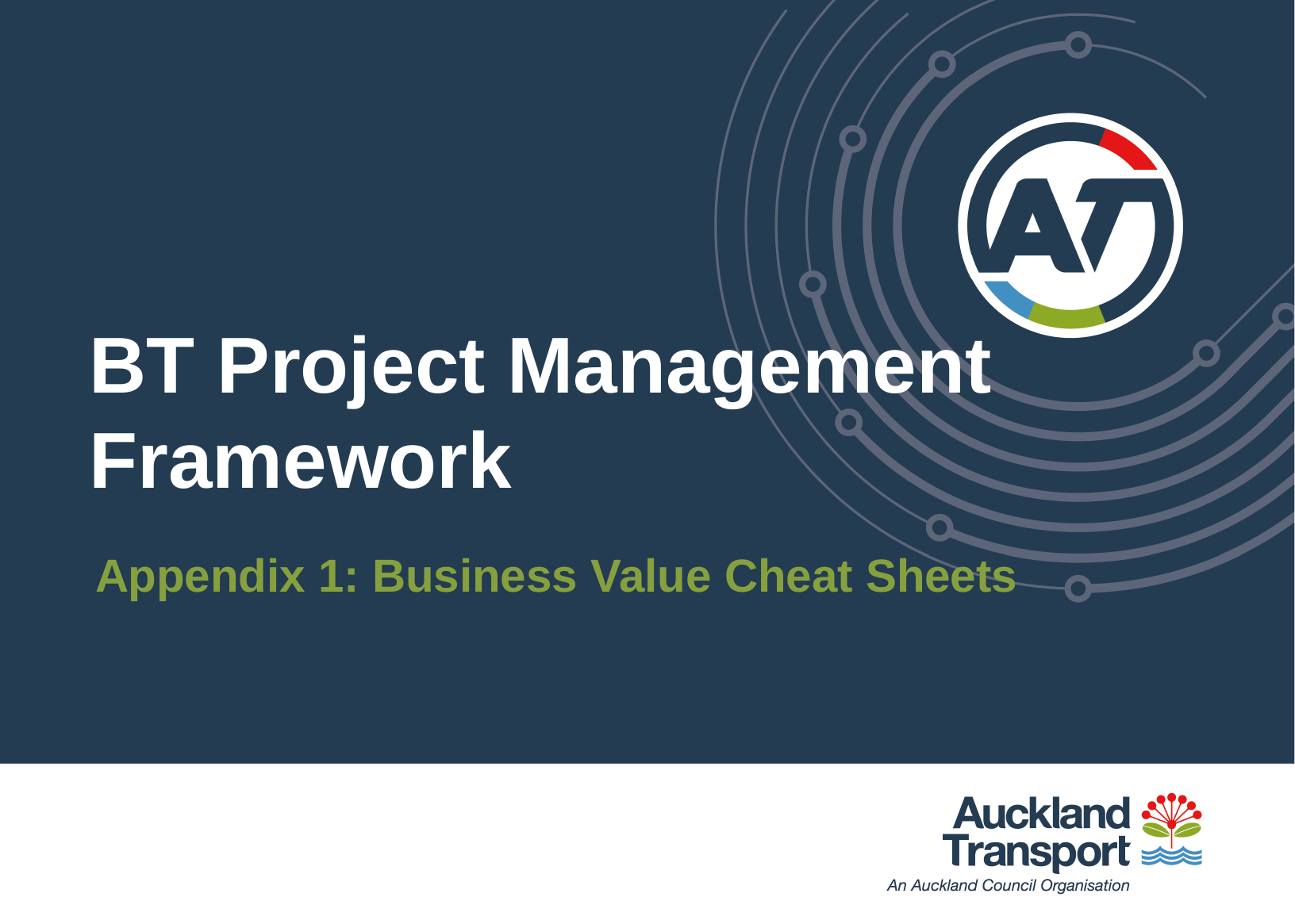

# BT Project Management Framework
Appendix 1: Business Value Cheat Sheets